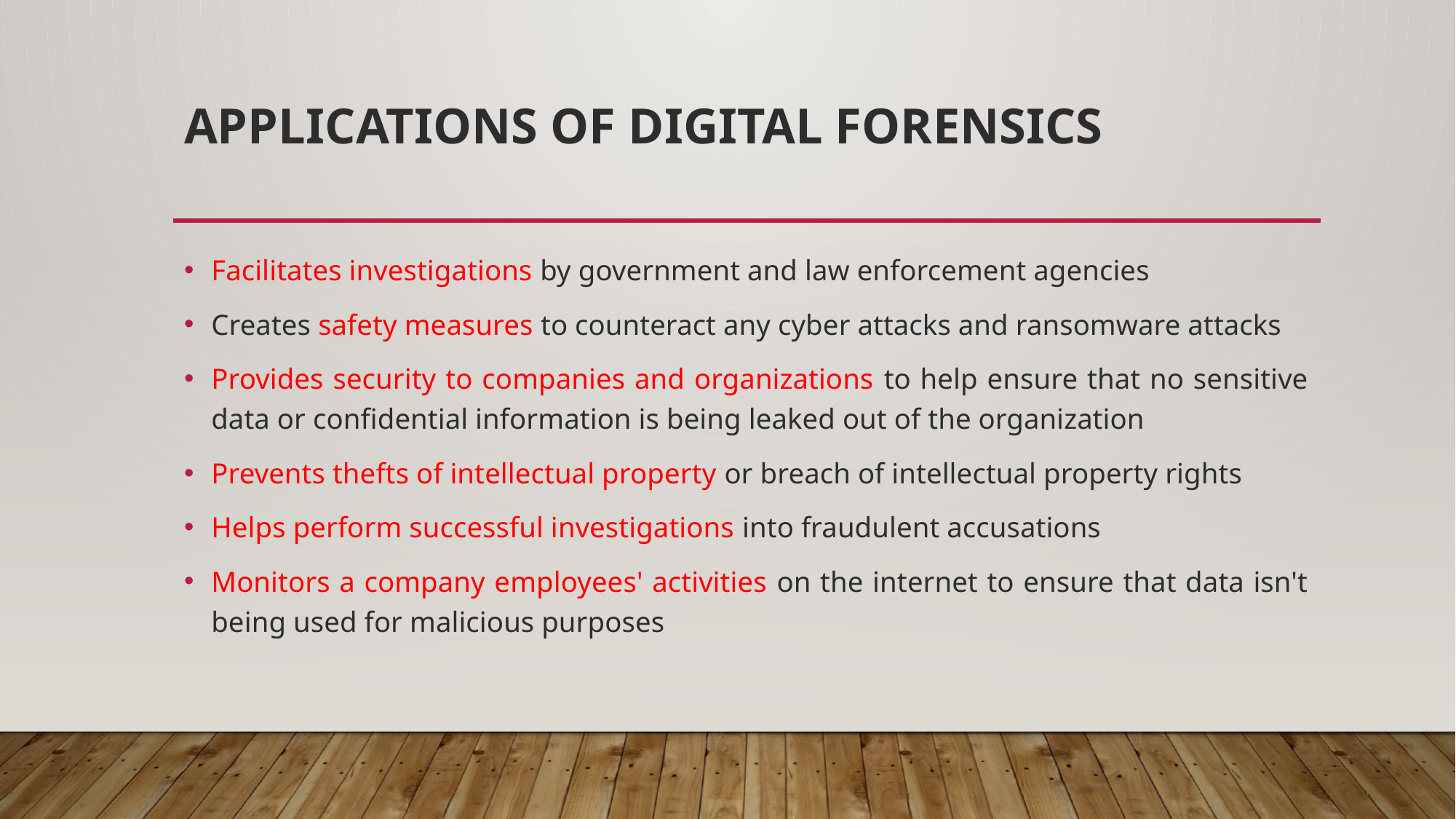

# Applications of digital forensics
Facilitates investigations by government and law enforcement agencies
Creates safety measures to counteract any cyber attacks and ransomware attacks
Provides security to companies and organizations to help ensure that no sensitive data or confidential information is being leaked out of the organization
Prevents thefts of intellectual property or breach of intellectual property rights
Helps perform successful investigations into fraudulent accusations
Monitors a company employees' activities on the internet to ensure that data isn't being used for malicious purposes